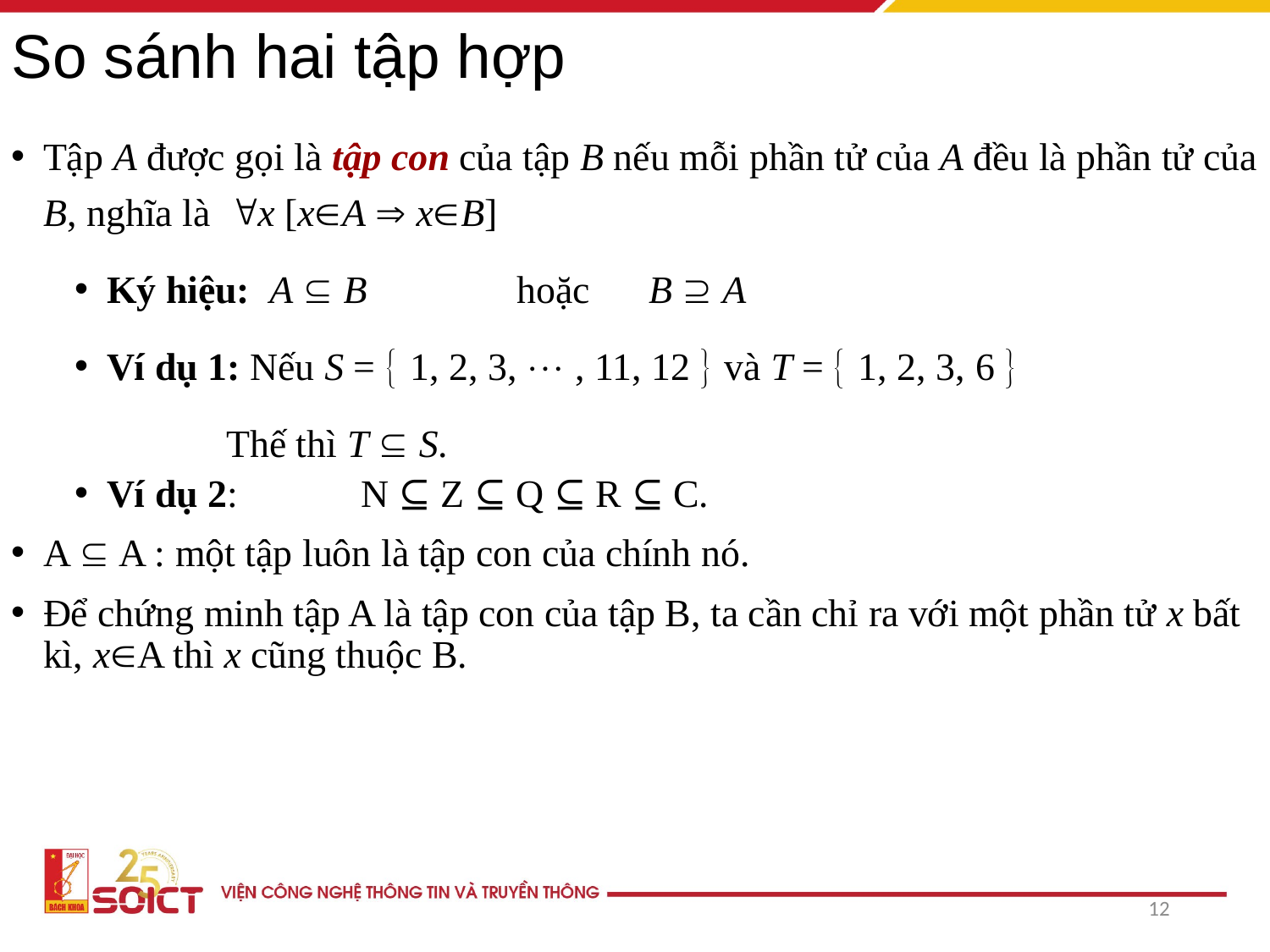

# So sánh hai tập hợp
Tập A được gọi là tập con của tập B nếu mỗi phần tử của A đều là phần tử của B, nghĩa là  ∀x [x∈A ⇒ x∈B]
Ký hiệu:  A ⊆ B	   hoặc      B ⊇ A
Ví dụ 1: Nếu S = { 1, 2, 3, … , 11, 12 } và T = { 1, 2, 3, 6 }
         Thế thì T ⊆ S.
Ví dụ 2:	N ⊆ Z ⊆ Q ⊆ R ⊆ C.
A ⊆ A : một tập luôn là tập con của chính nó.
Để chứng minh tập A là tập con của tập B, ta cần chỉ ra với một phần tử x bất kì, x∈A thì x cũng thuộc B.

12